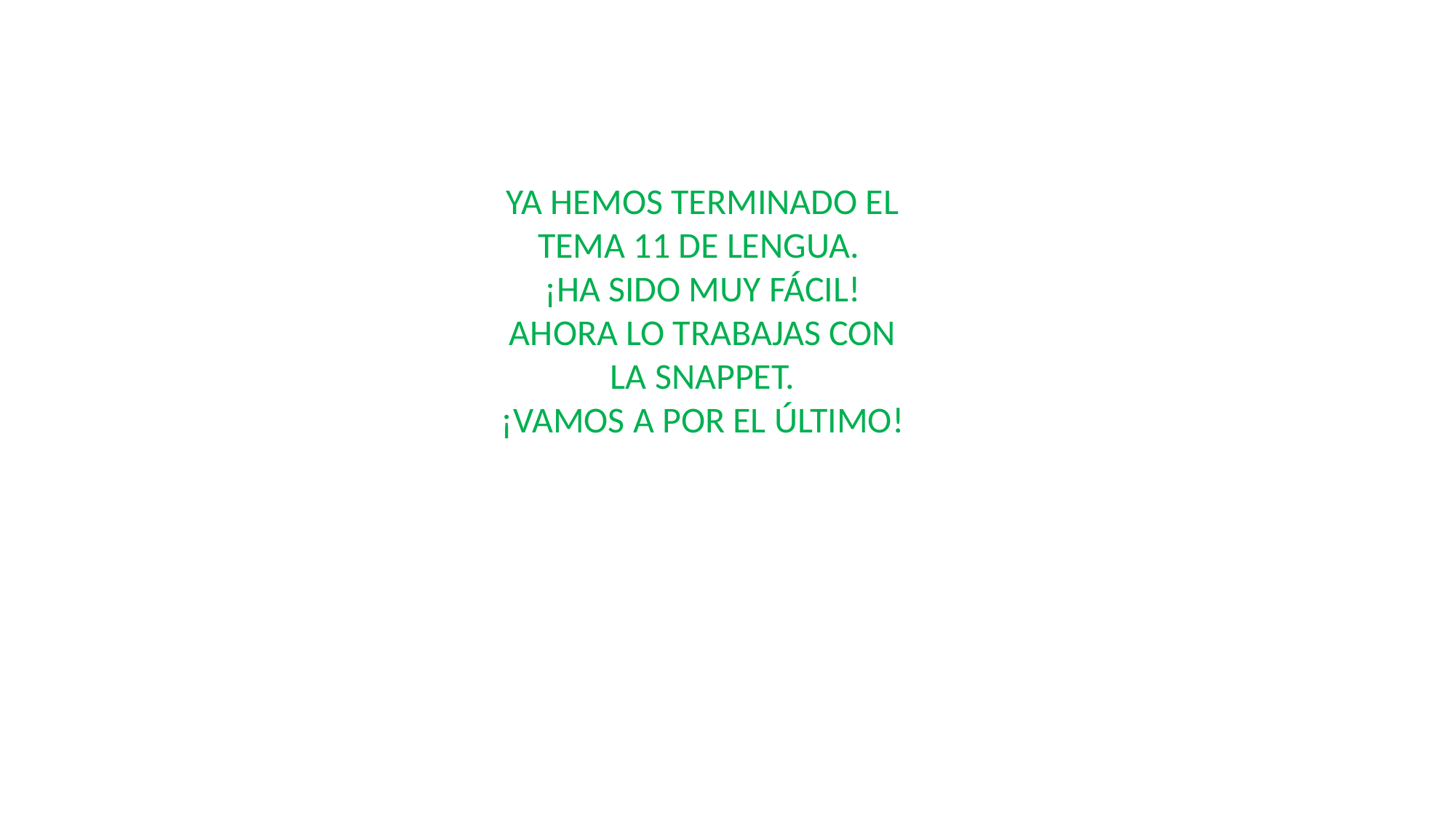

YA HEMOS TERMINADO EL TEMA 11 DE LENGUA.
¡HA SIDO MUY FÁCIL!
AHORA LO TRABAJAS CON LA SNAPPET.
¡VAMOS A POR EL ÚLTIMO!